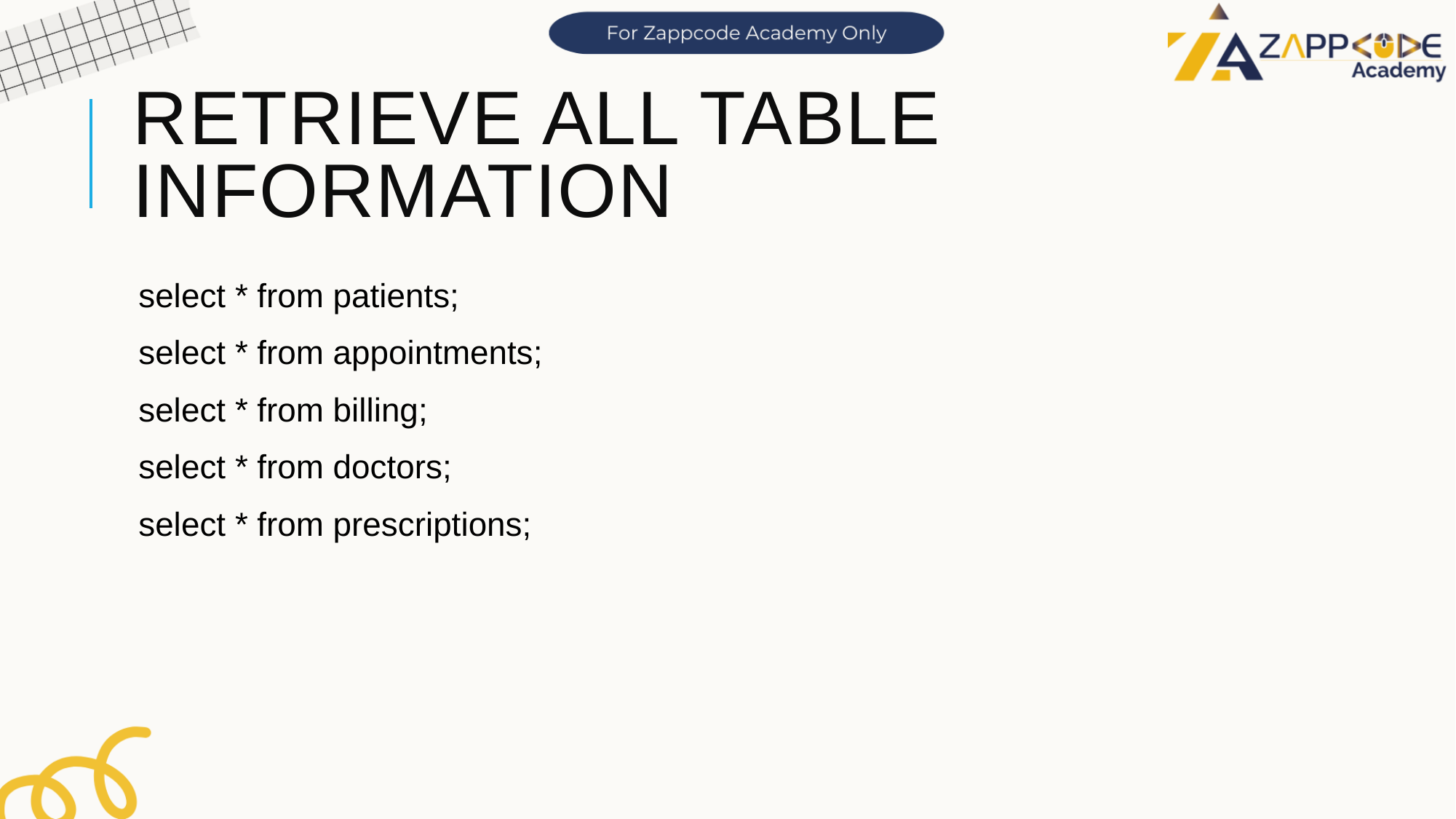

# Retrieve All Table Information
select * from patients;
select * from appointments;
select * from billing;
select * from doctors;
select * from prescriptions;